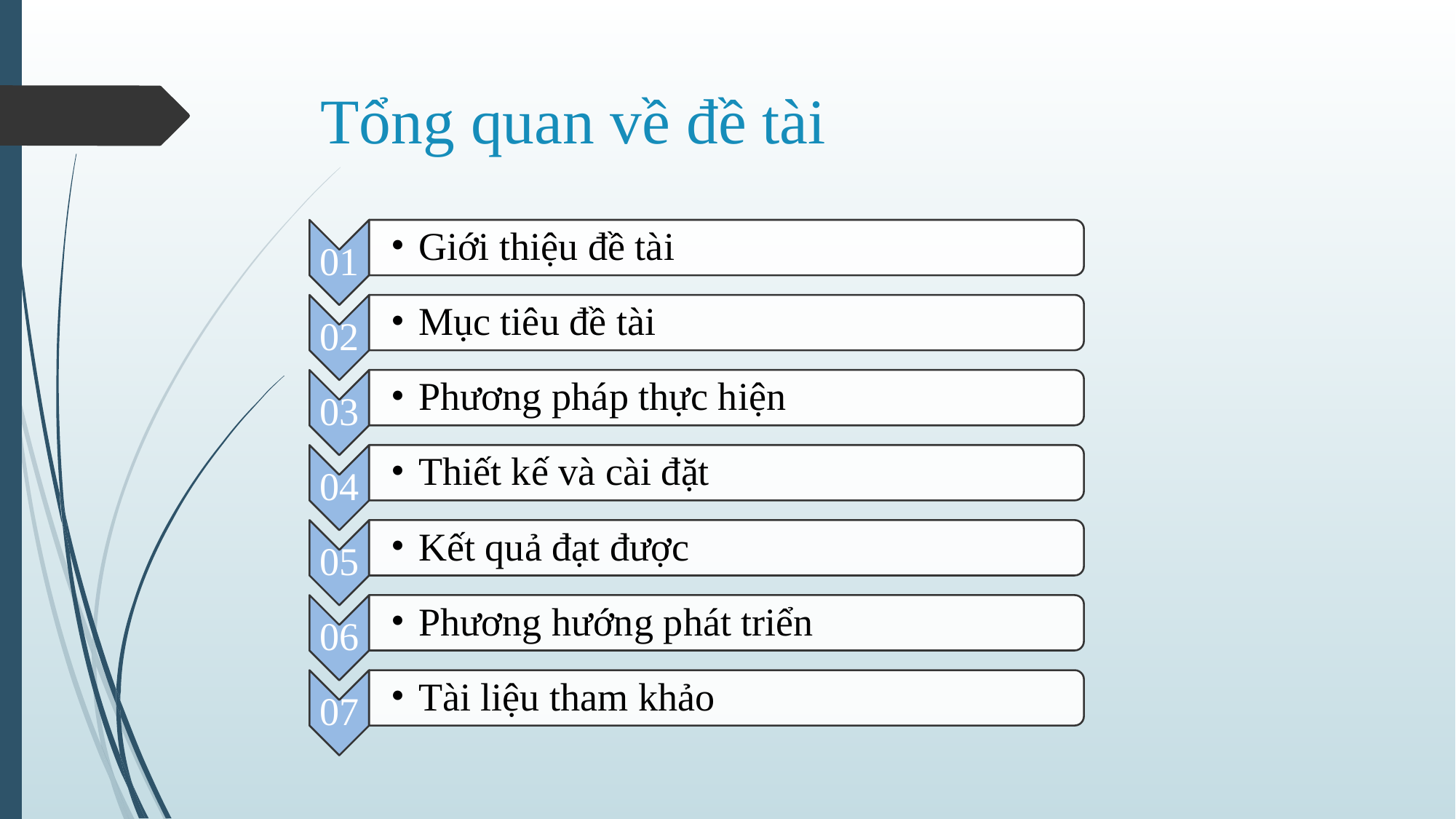

# Tổng quan về đề tài

Giới thiệu đề tài

01

Mục tiêu đề tài

02

Phương pháp thực hiện

03
Thiết kế và cài đặt

04
Kết quả đạt được

05
Phương hướng phát triển

06
Tài liệu tham khảo

07